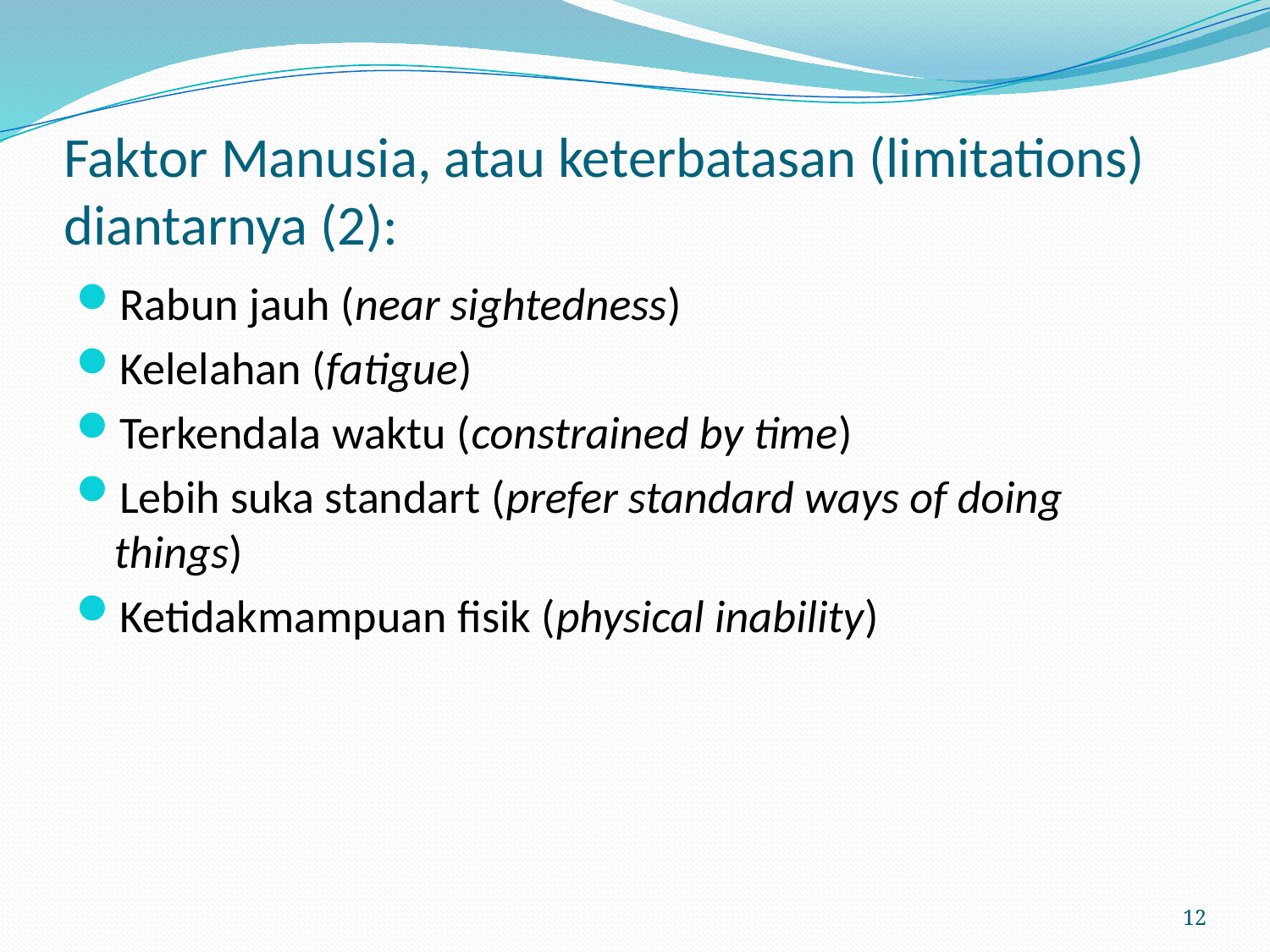

# Faktor Manusia, atau keterbatasan (limitations) diantarnya (2):
Rabun jauh (near sightedness)
Kelelahan (fatigue)
Terkendala waktu (constrained by time)
Lebih suka standart (prefer standard ways of doing things)
Ketidakmampuan fisik (physical inability)

12